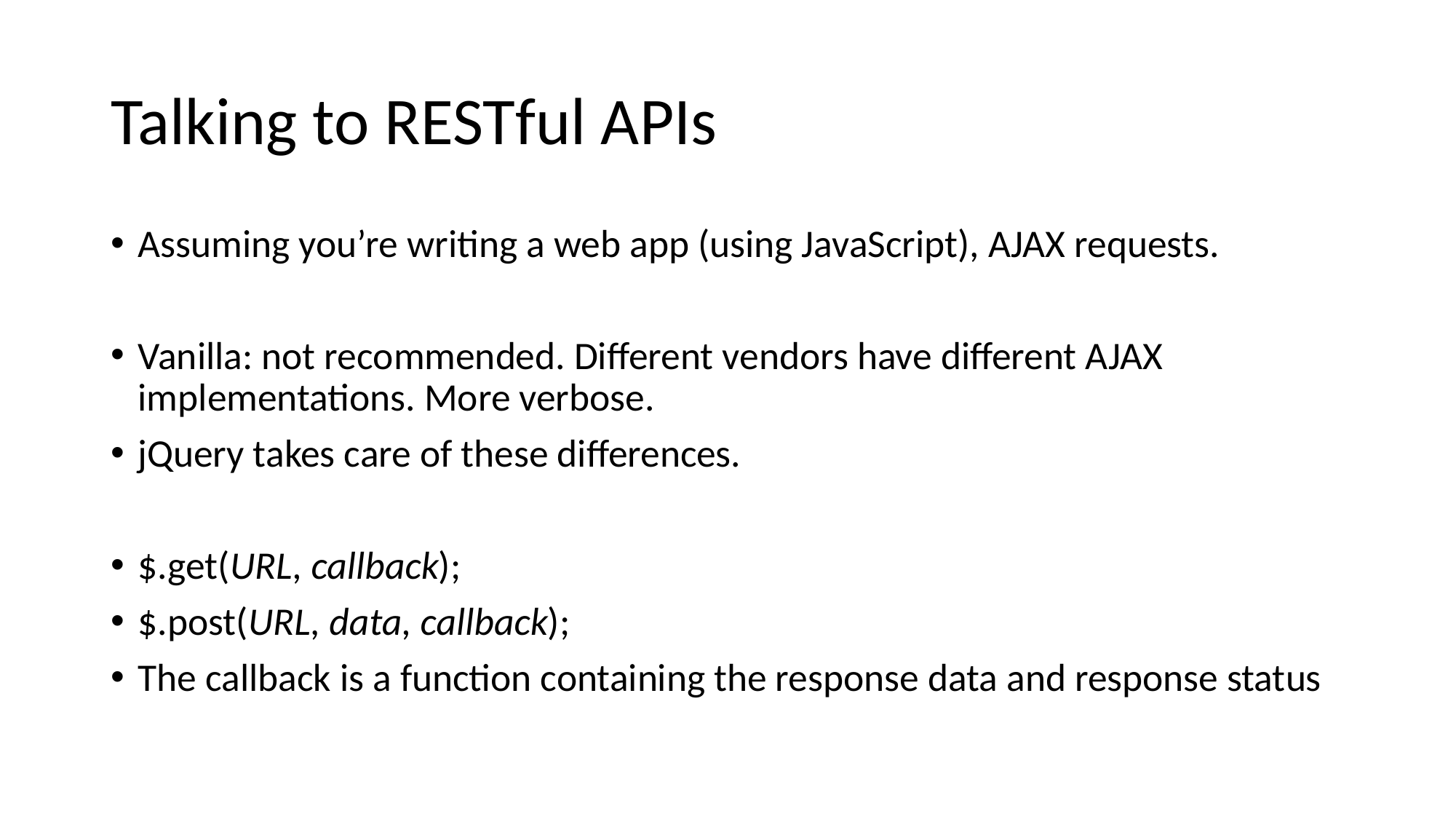

# Talking to RESTful APIs
Assuming you’re writing a web app (using JavaScript), AJAX requests.

Vanilla: not recommended. Different vendors have different AJAX implementations. More verbose.
jQuery takes care of these differences.

$.get(URL, callback);
$.post(URL, data, callback);
The callback is a function containing the response data and response status